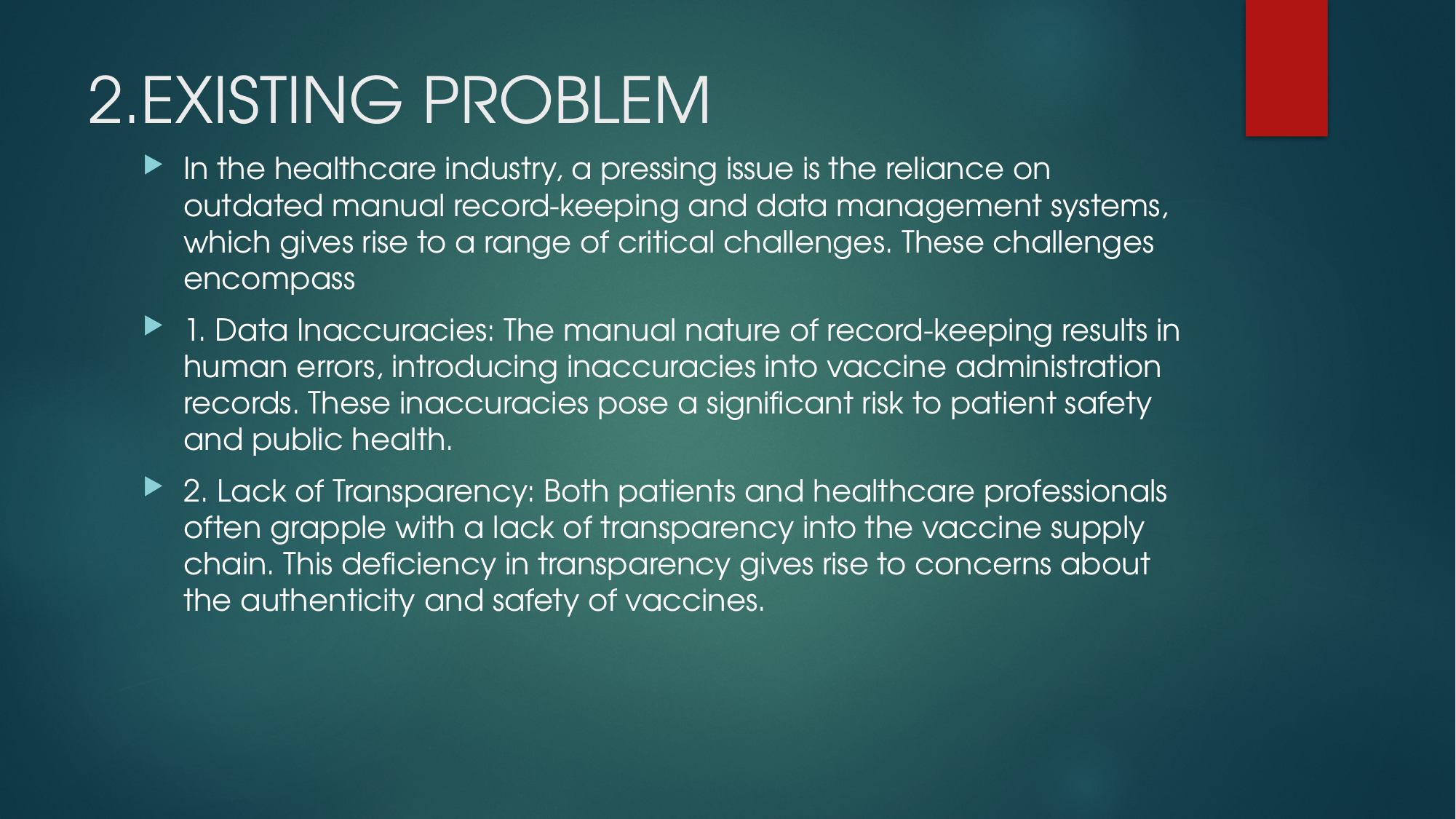

# 2.EXISTING PROBLEM
In the healthcare industry, a pressing issue is the reliance on outdated manual record-keeping and data management systems, which gives rise to a range of critical challenges. These challenges encompass
1. Data Inaccuracies: The manual nature of record-keeping results in human errors, introducing inaccuracies into vaccine administration records. These inaccuracies pose a significant risk to patient safety and public health.
2. Lack of Transparency: Both patients and healthcare professionals often grapple with a lack of transparency into the vaccine supply chain. This deficiency in transparency gives rise to concerns about the authenticity and safety of vaccines.